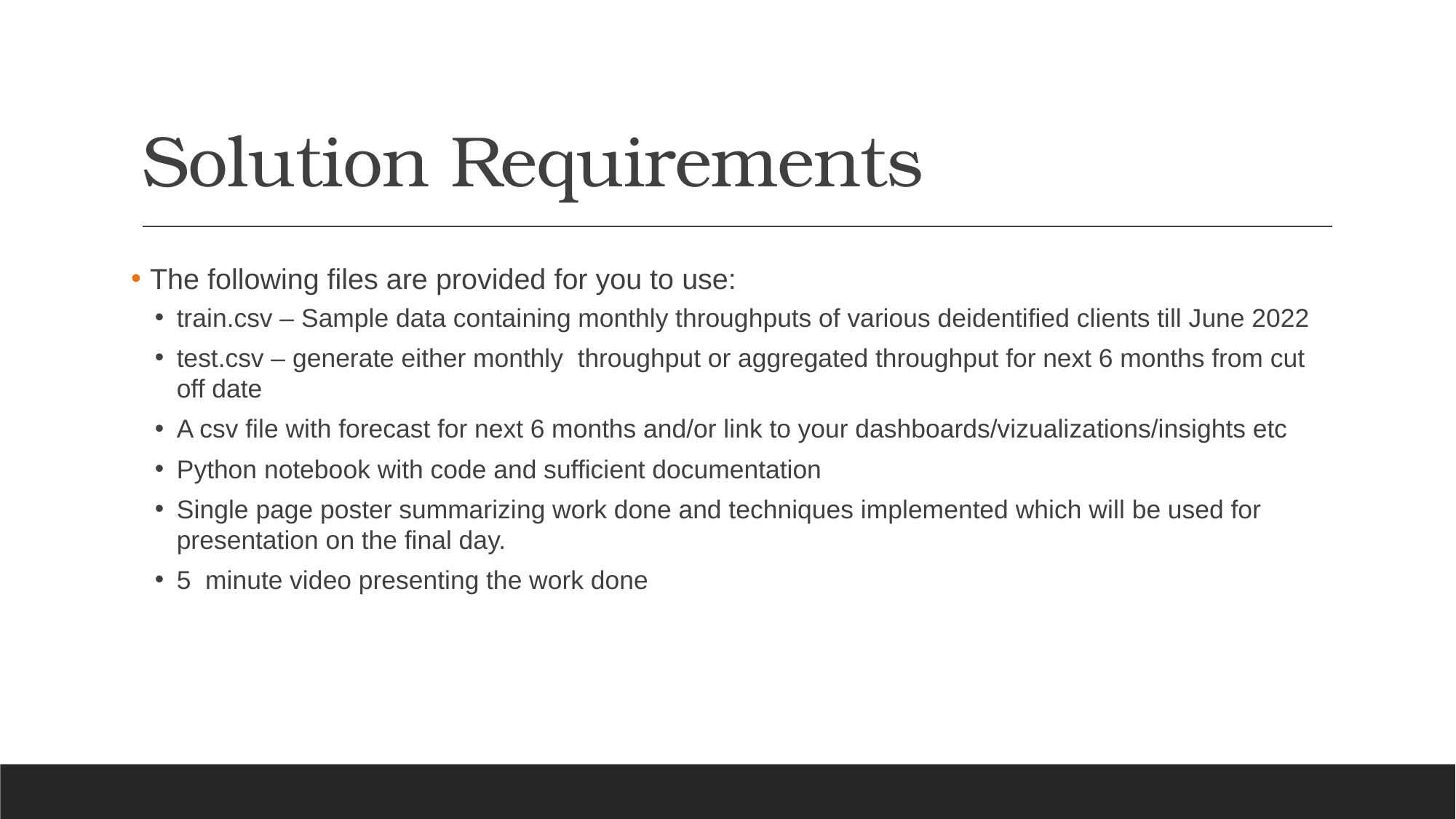

# Solution Requirements
 The following files are provided for you to use:
train.csv – Sample data containing monthly throughputs of various deidentified clients till June 2022
test.csv – generate either monthly  throughput or aggregated throughput for next 6 months from cut off date
A csv file with forecast for next 6 months and/or link to your dashboards/vizualizations/insights etc
Python notebook with code and sufficient documentation
Single page poster summarizing work done and techniques implemented which will be used for presentation on the final day.
5  minute video presenting the work done